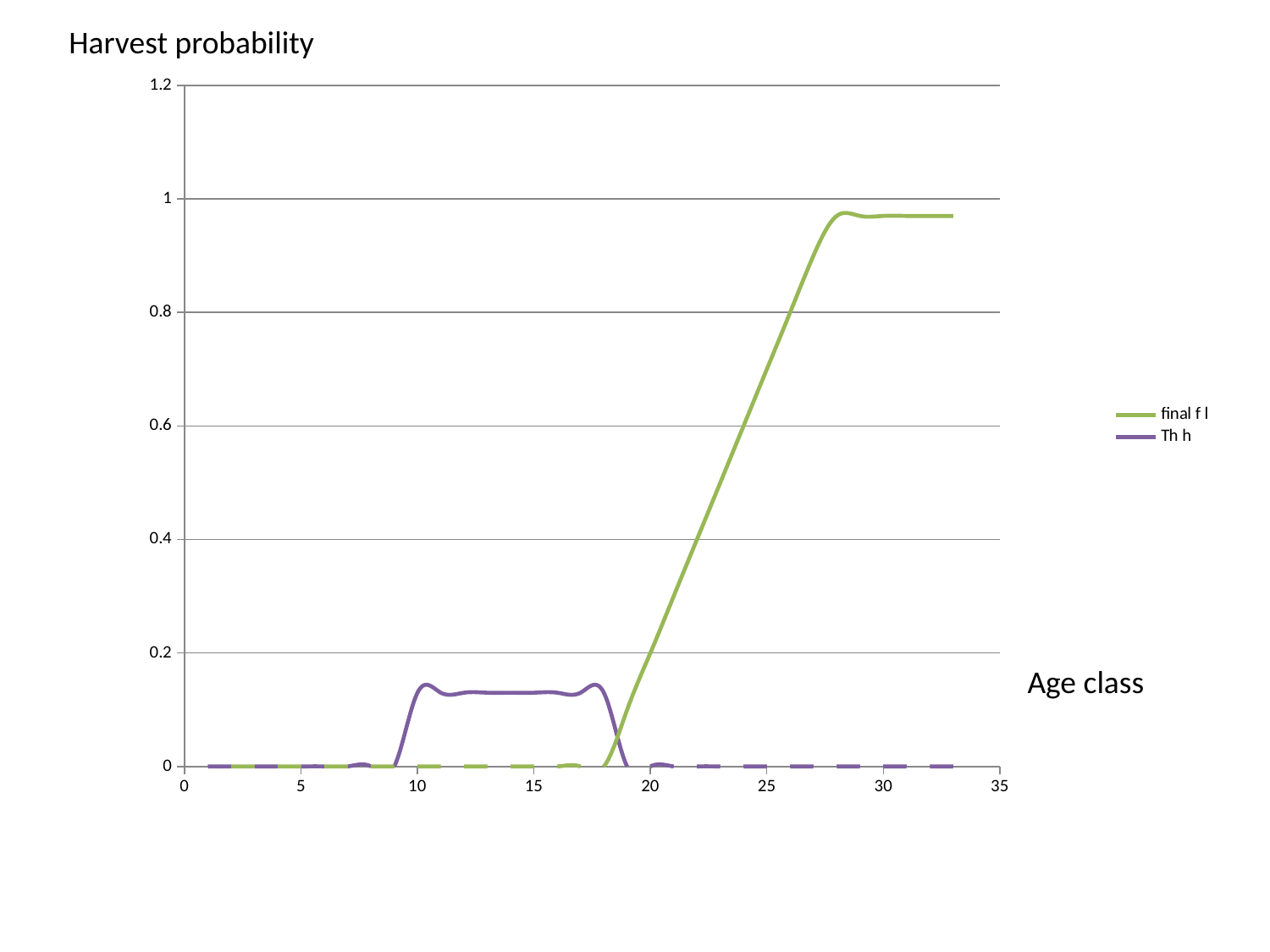

Harvest probability

### Chart

| Category | final f l | Th h |
|---|---|---|
Age class